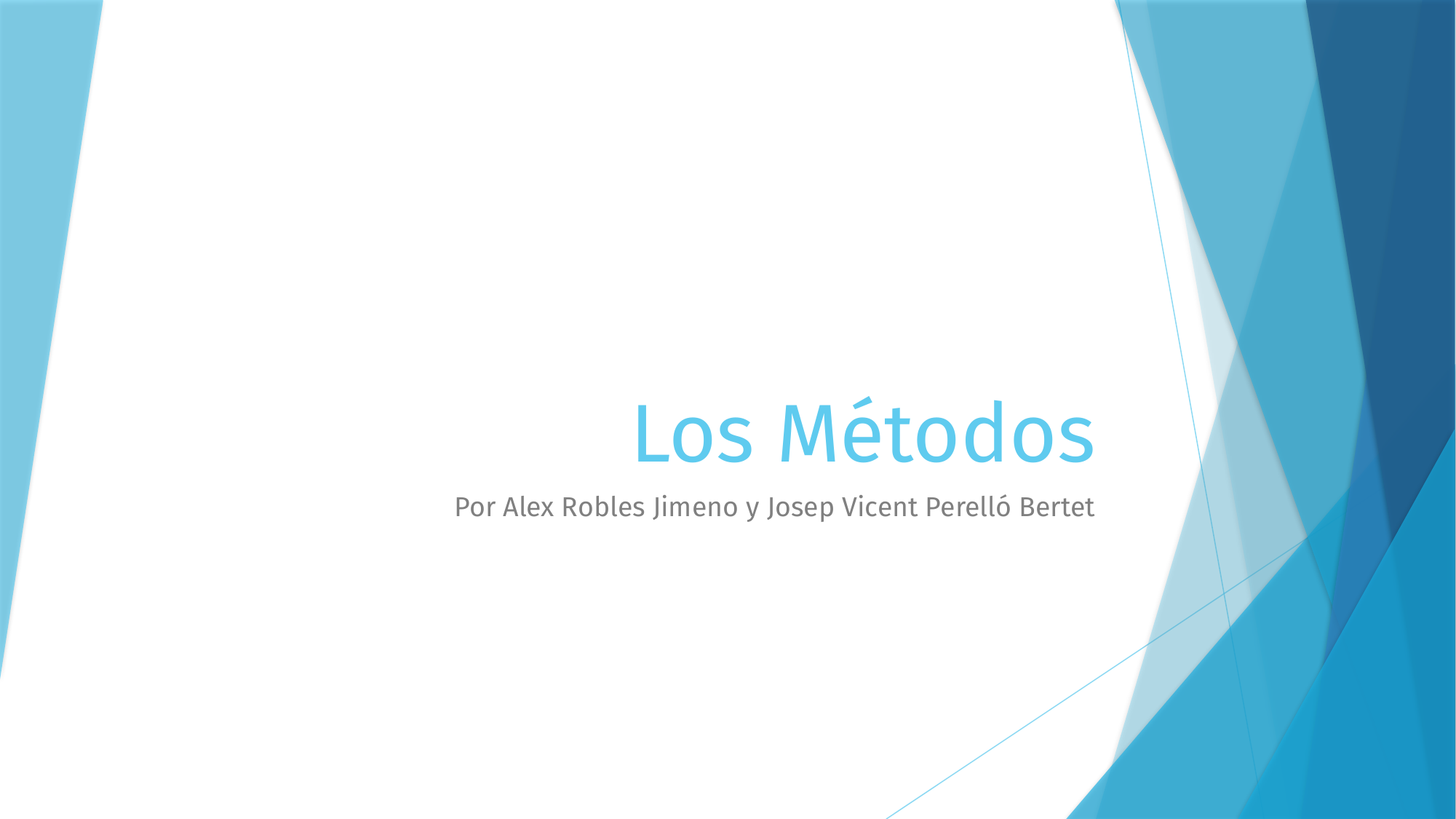

# Los Métodos
Por Alex Robles Jimeno y Josep Vicent Perelló Bertet